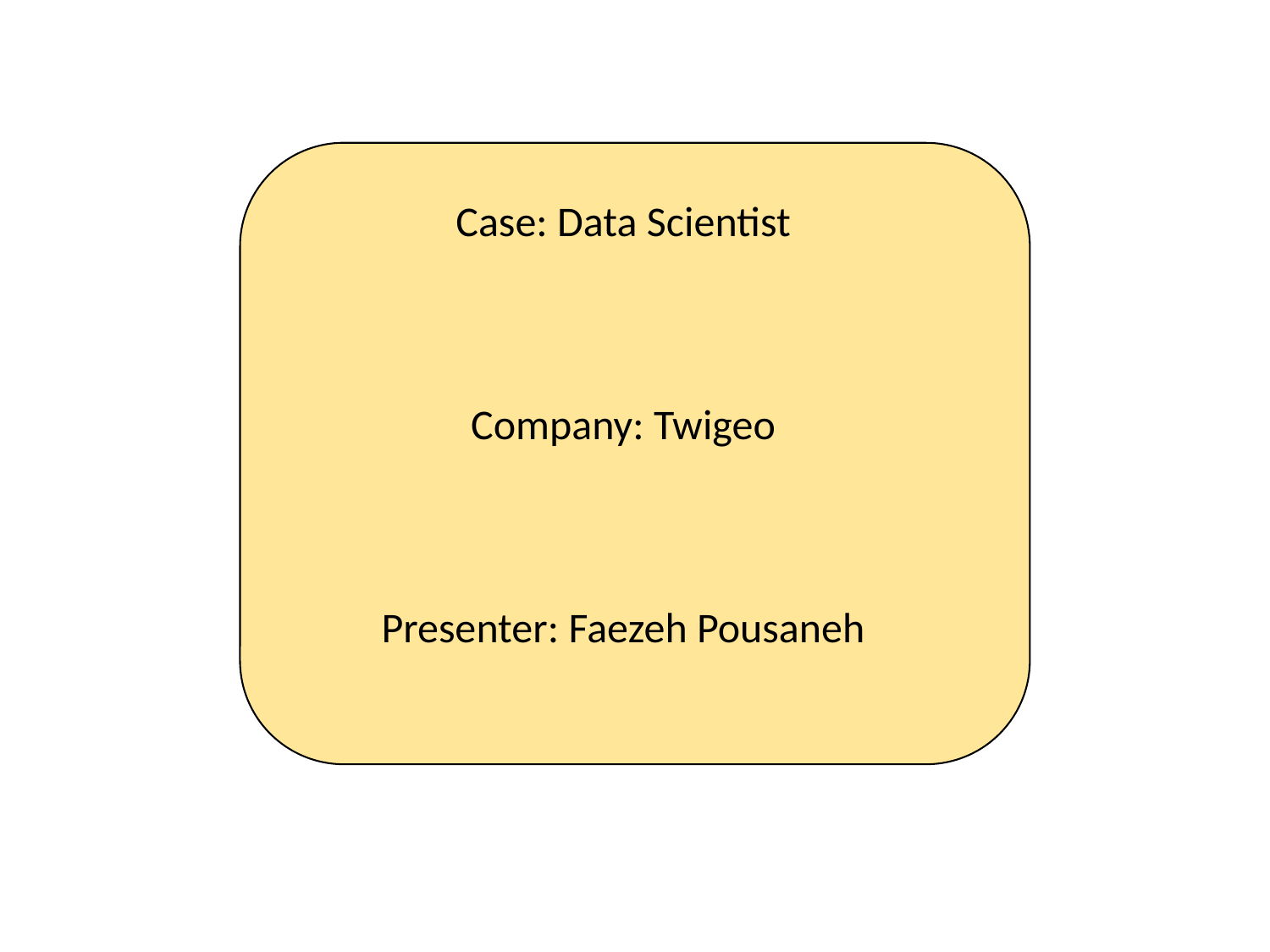

Case: Data Scientist

Company: Twigeo

Presenter: Faezeh Pousaneh